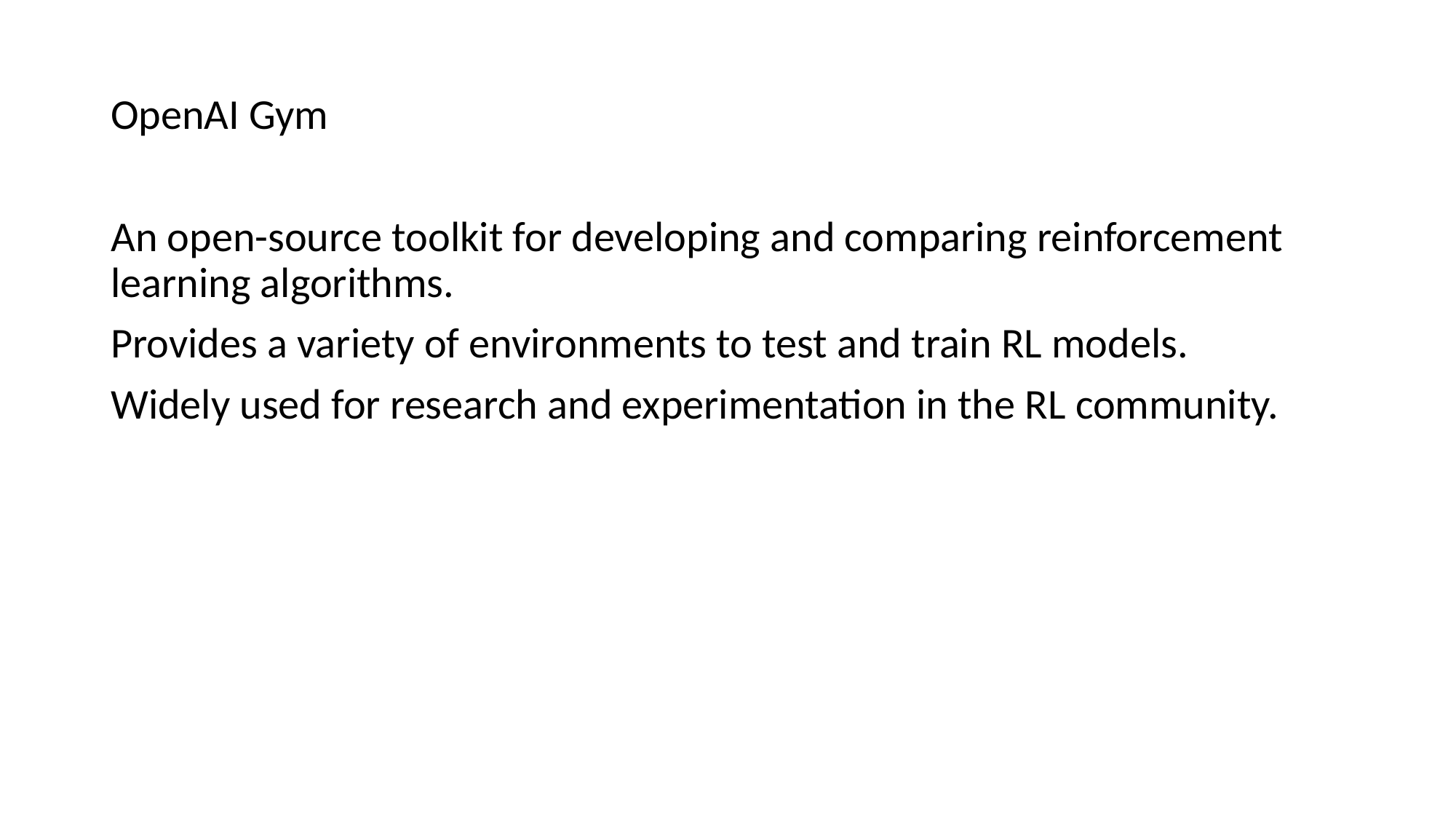

OpenAI Gym

An open-source toolkit for developing and comparing reinforcement learning algorithms.
Provides a variety of environments to test and train RL models.
Widely used for research and experimentation in the RL community.